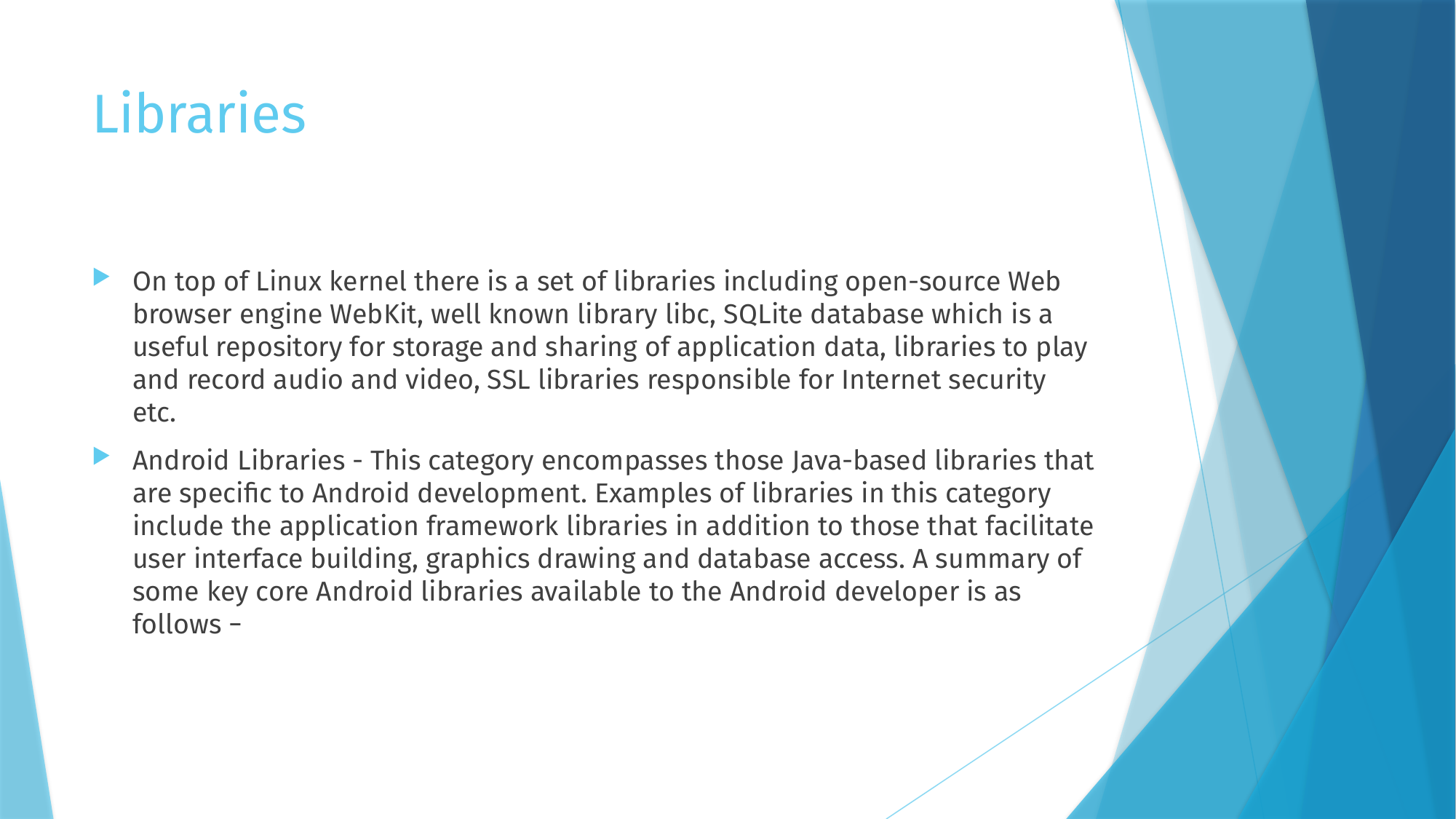

# Libraries
On top of Linux kernel there is a set of libraries including open-source Web browser engine WebKit, well known library libc, SQLite database which is a useful repository for storage and sharing of application data, libraries to play and record audio and video, SSL libraries responsible for Internet security etc.
Android Libraries - This category encompasses those Java-based libraries that are specific to Android development. Examples of libraries in this category include the application framework libraries in addition to those that facilitate user interface building, graphics drawing and database access. A summary of some key core Android libraries available to the Android developer is as follows −